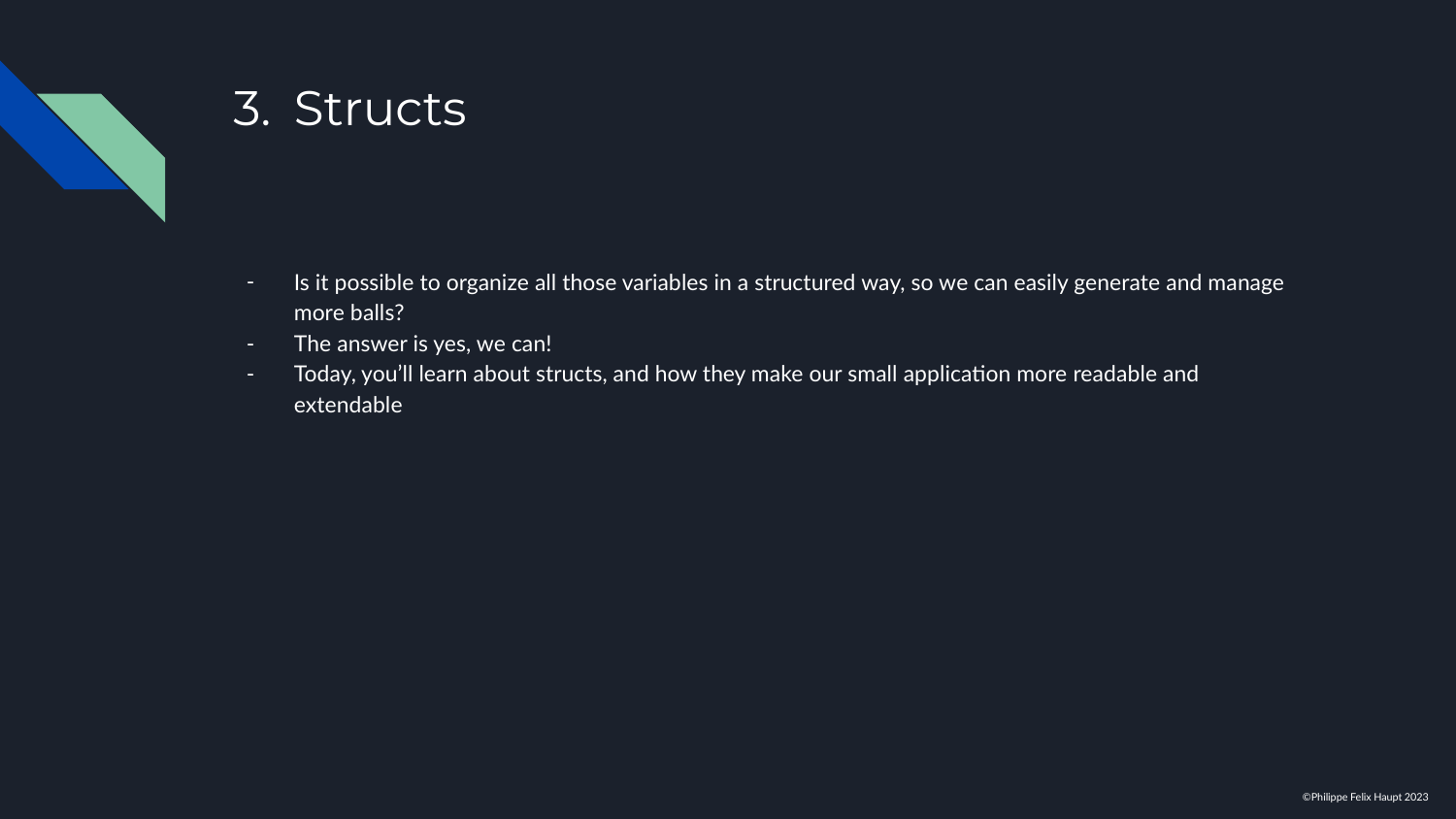

# Structs
Is it possible to organize all those variables in a structured way, so we can easily generate and manage more balls?
The answer is yes, we can!
Today, you’ll learn about structs, and how they make our small application more readable and extendable
©Philippe Felix Haupt 2023